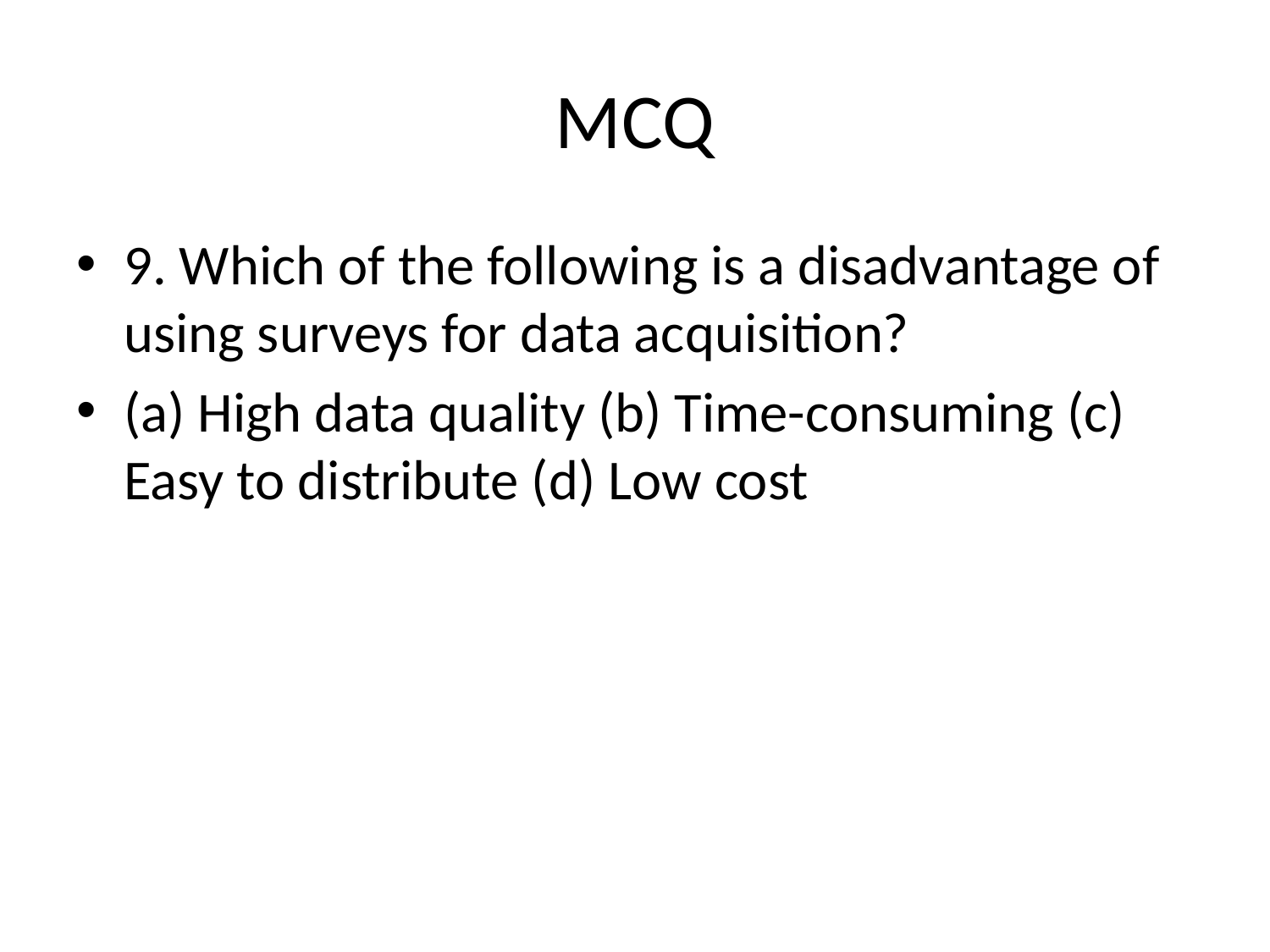

# MCQ
9. Which of the following is a disadvantage of using surveys for data acquisition?
(a) High data quality (b) Time-consuming (c) Easy to distribute (d) Low cost